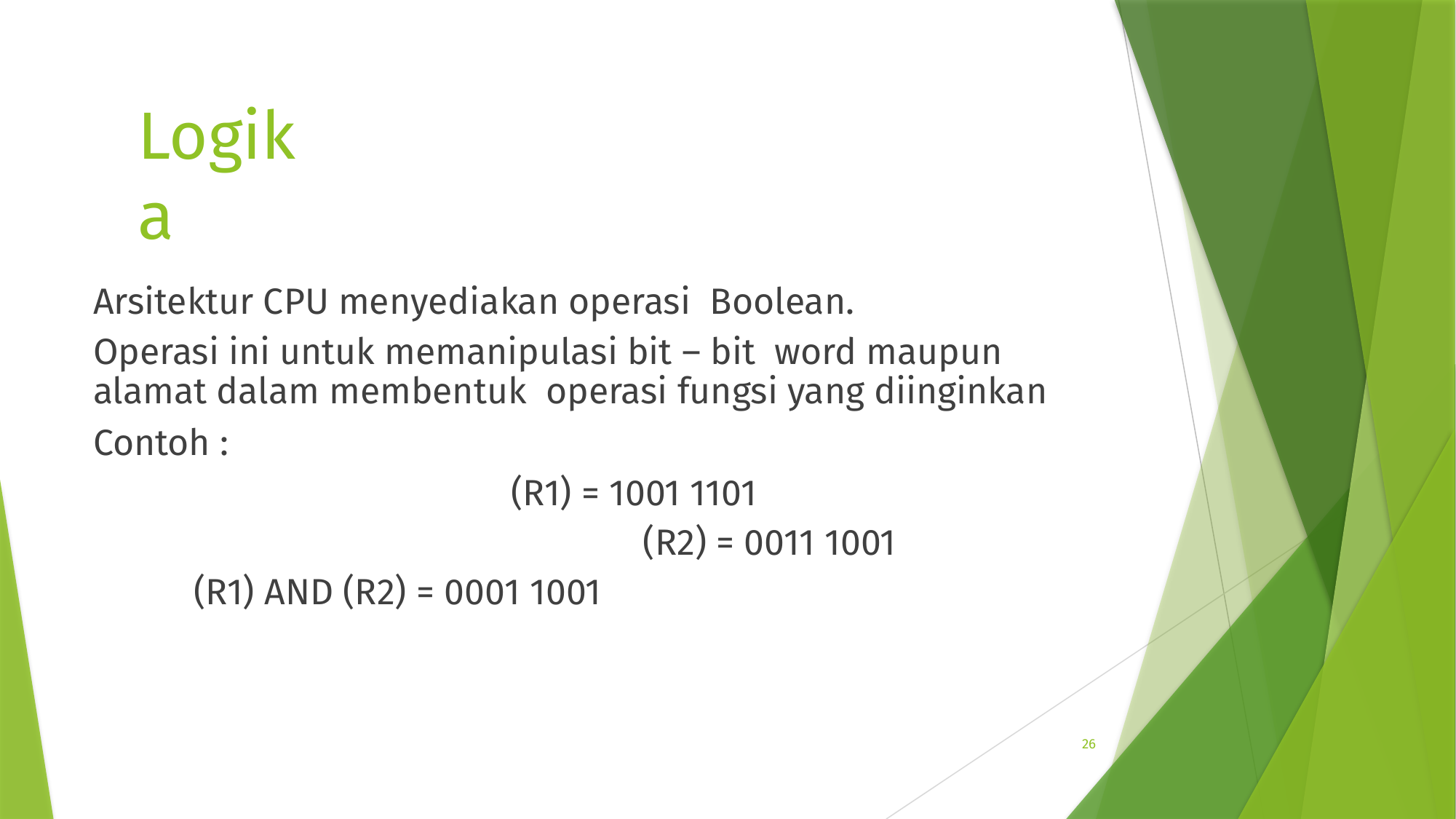

# Logika
Arsitektur CPU menyediakan operasi  Boolean.
Operasi ini untuk memanipulasi bit – bit  word maupun alamat dalam membentuk  operasi fungsi yang diinginkan
Contoh :
		(R1) = 1001 1101
					(R2) = 0011 1001
          (R1) AND (R2) = 0001 1001

26